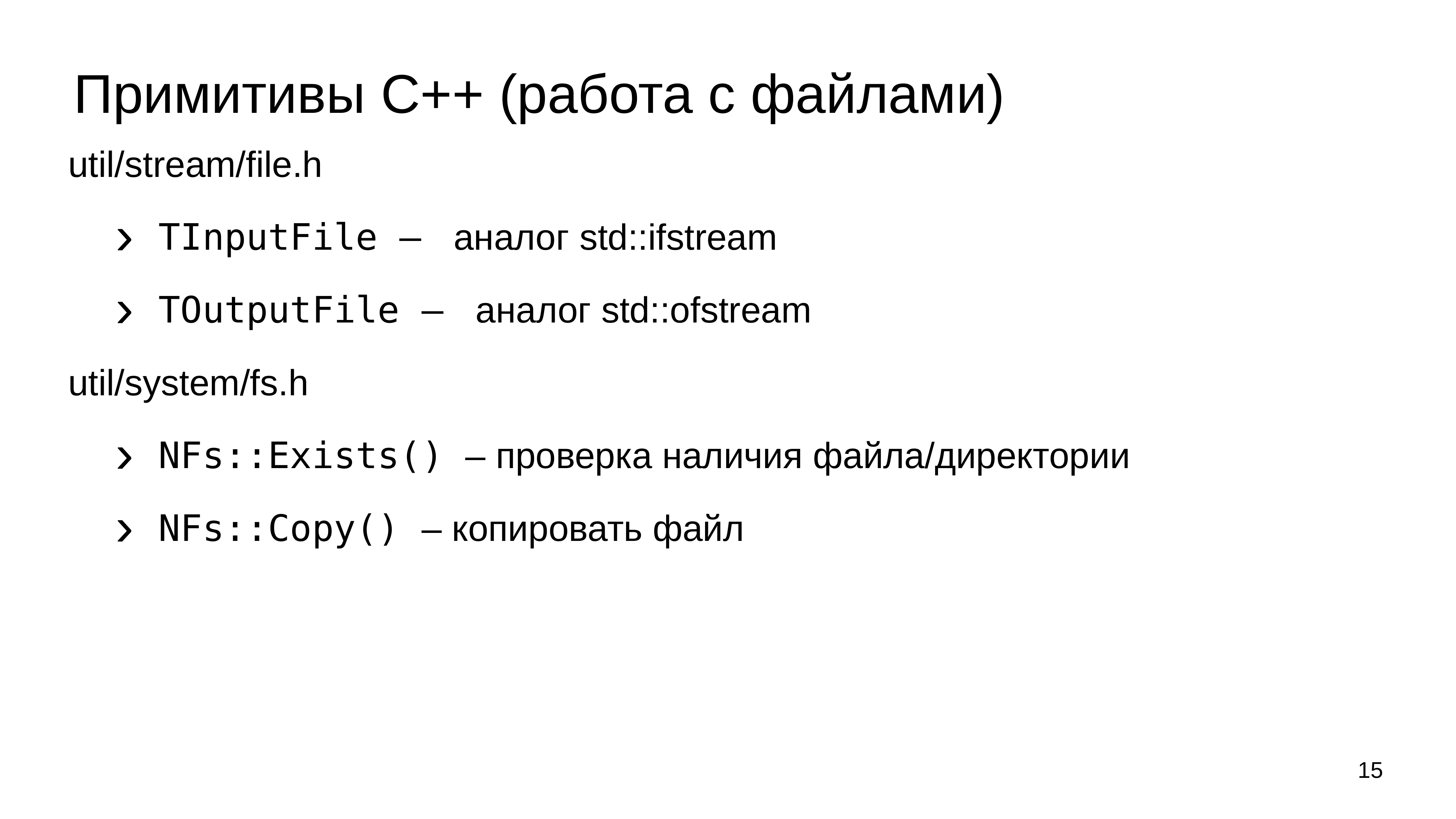

# Примитивы С++ (работа с файлами)
util/stream/file.h
TInputFile –  аналог std::ifstream
TOutputFile –  аналог std::ofstream
util/system/fs.h
NFs::Exists() – проверка наличия файла/директории
NFs::Copy() – копировать файл

15